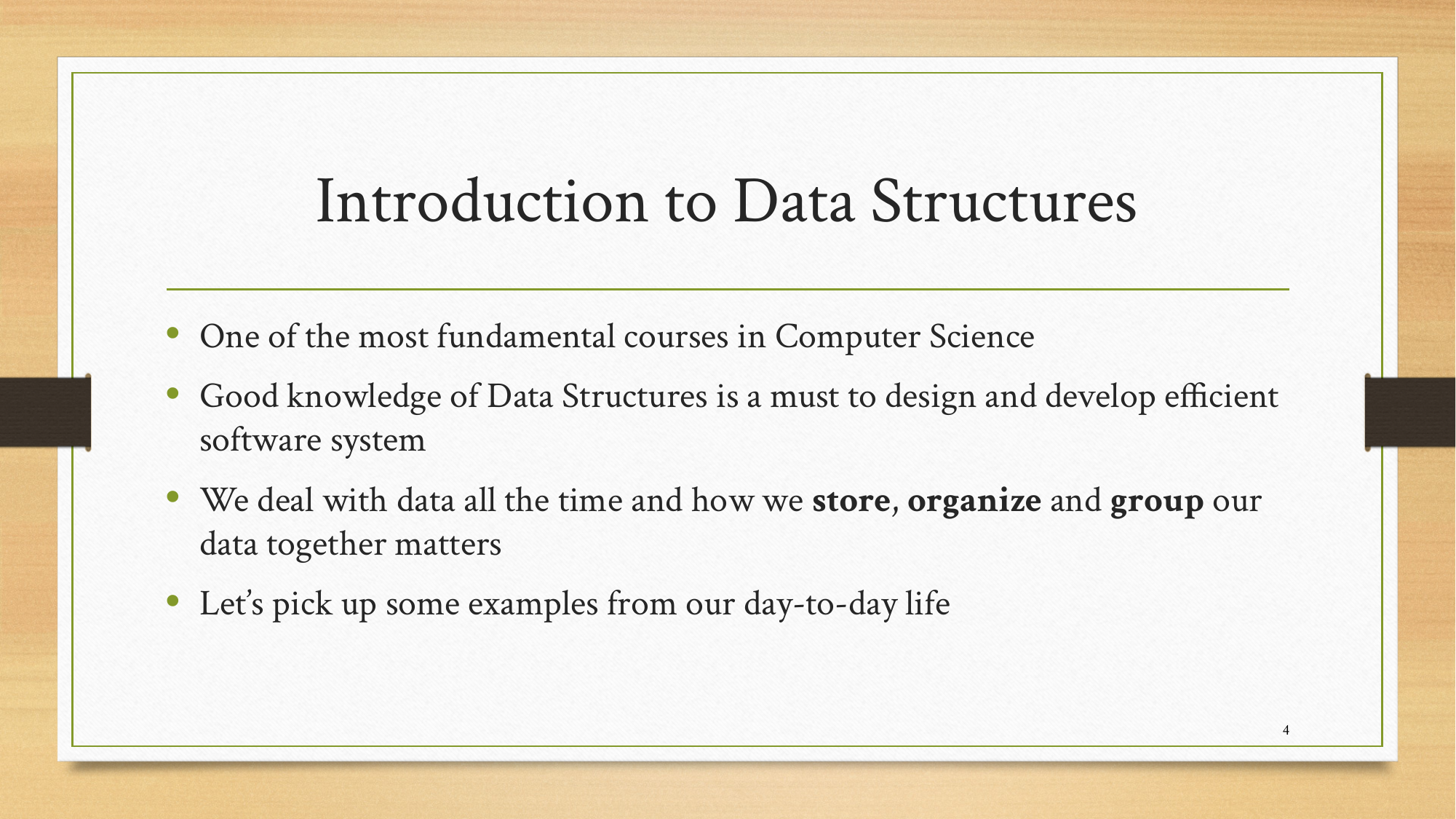

# Introduction to Data Structures
One of the most fundamental courses in Computer Science
Good knowledge of Data Structures is a must to design and develop efficient software system
We deal with data all the time and how we store, organize and group our data together matters
Let’s pick up some examples from our day-to-day life

4